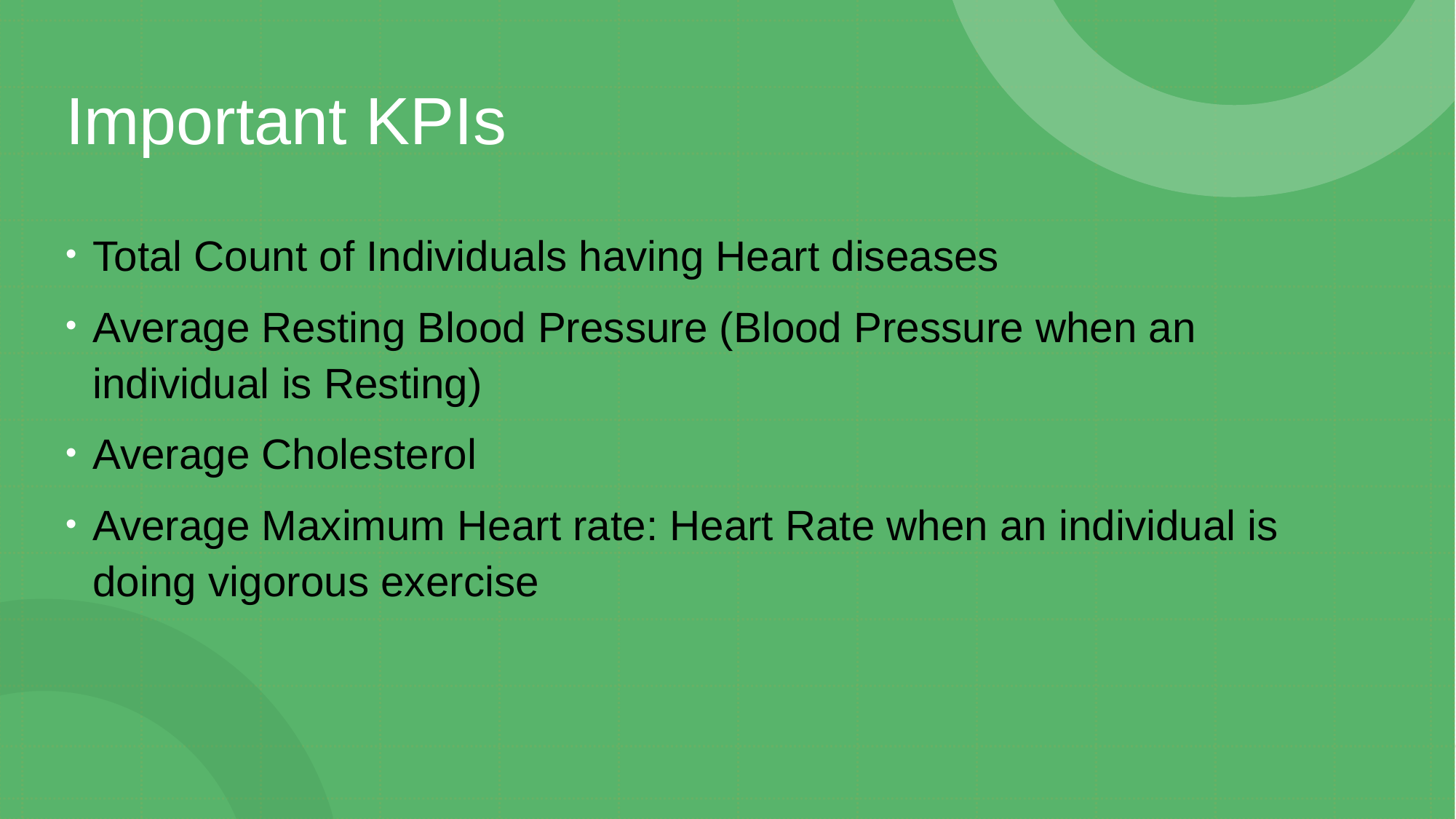

# Important KPIs
Total Count of Individuals having Heart diseases
Average Resting Blood Pressure (Blood Pressure when an individual is Resting)
Average Cholesterol
Average Maximum Heart rate: Heart Rate when an individual is doing vigorous exercise